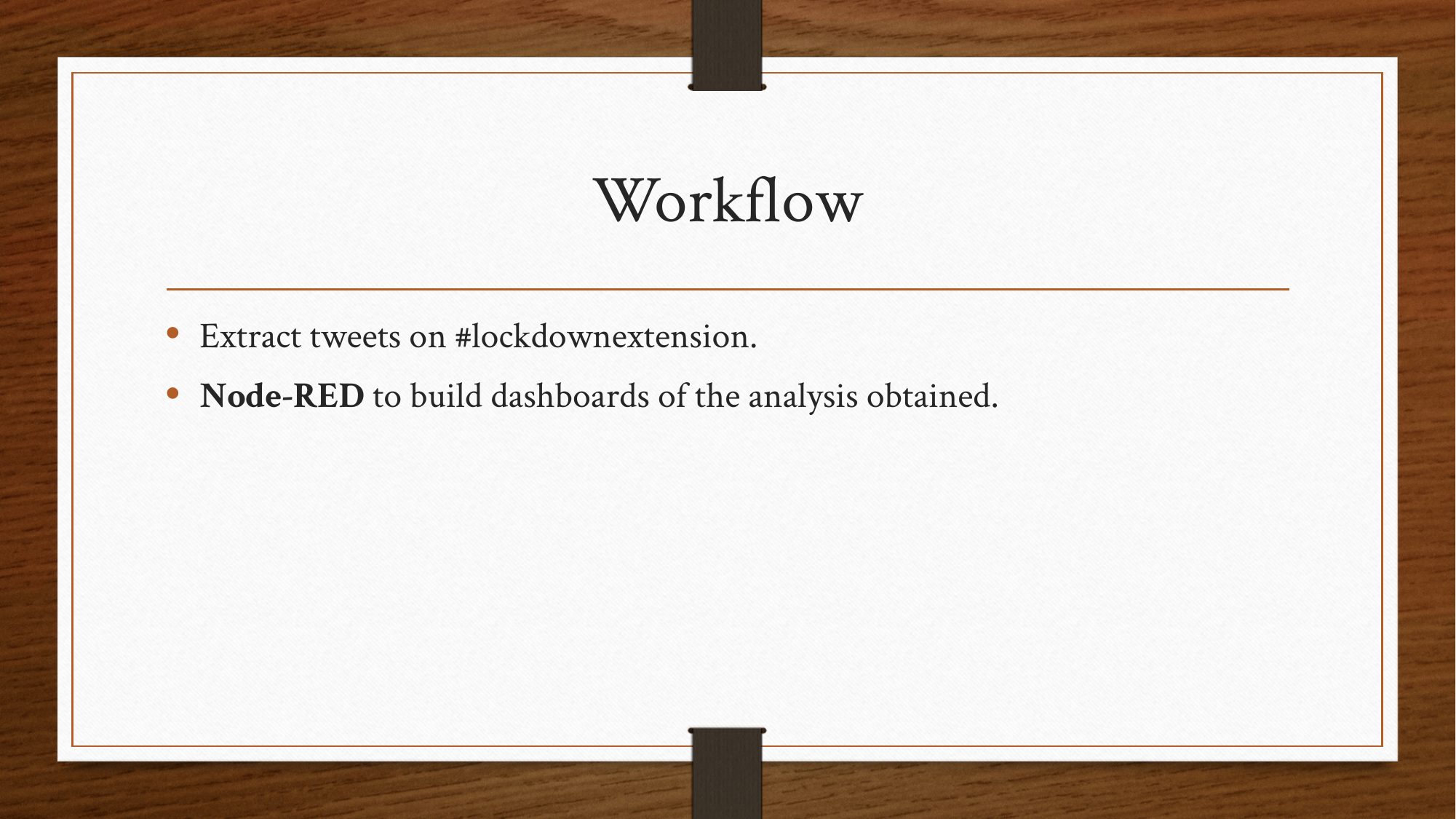

# Workflow
Extract tweets on #lockdownextension.
Node-RED to build dashboards of the analysis obtained.